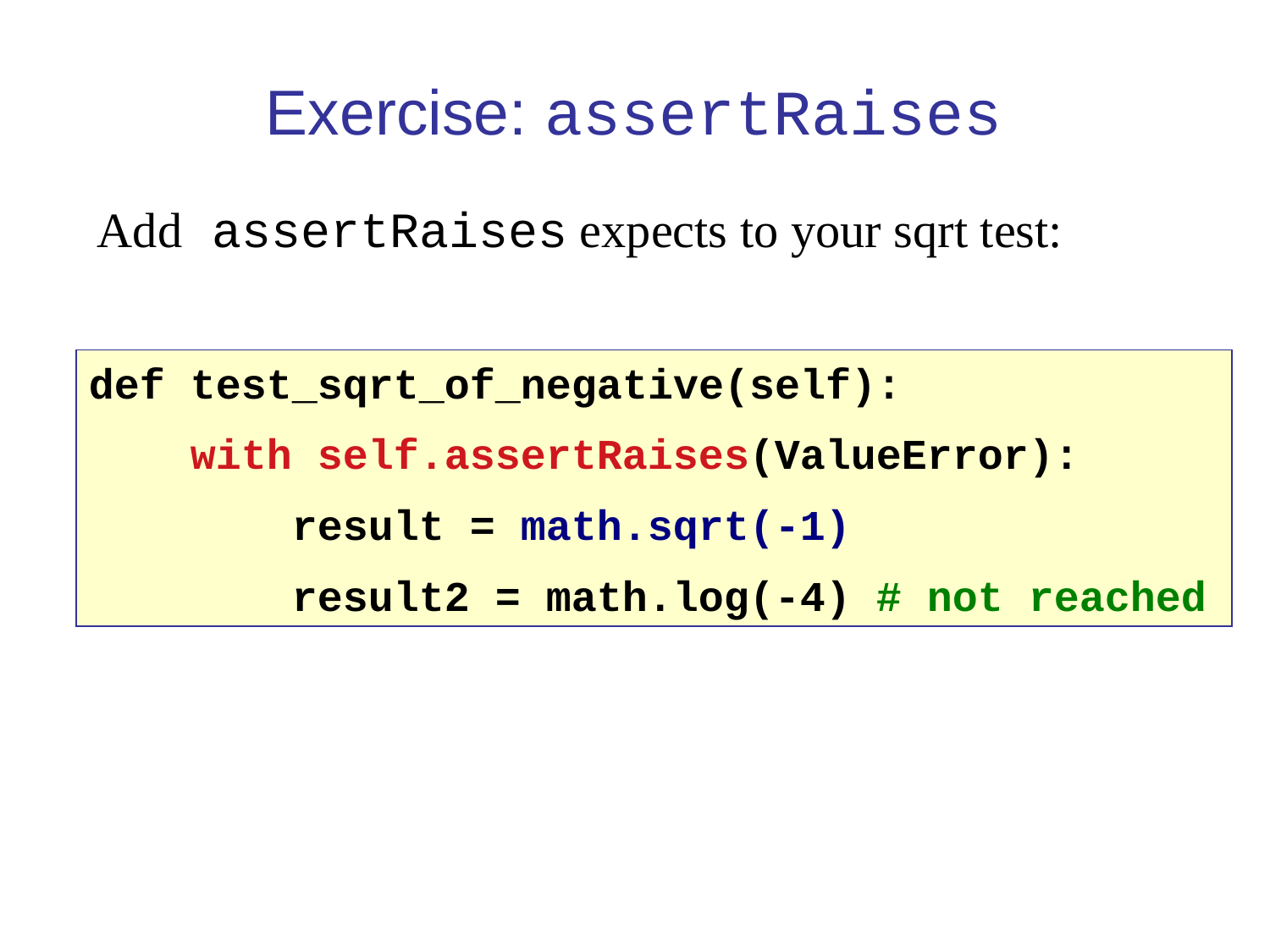

Exercise: assertRaises

Add assertRaises expects to your sqrt test:
def test_sqrt_of_negative(self):
    with self.assertRaises(ValueError):
        result = math.sqrt(-1)
        result2 = math.log(-4) # not reached